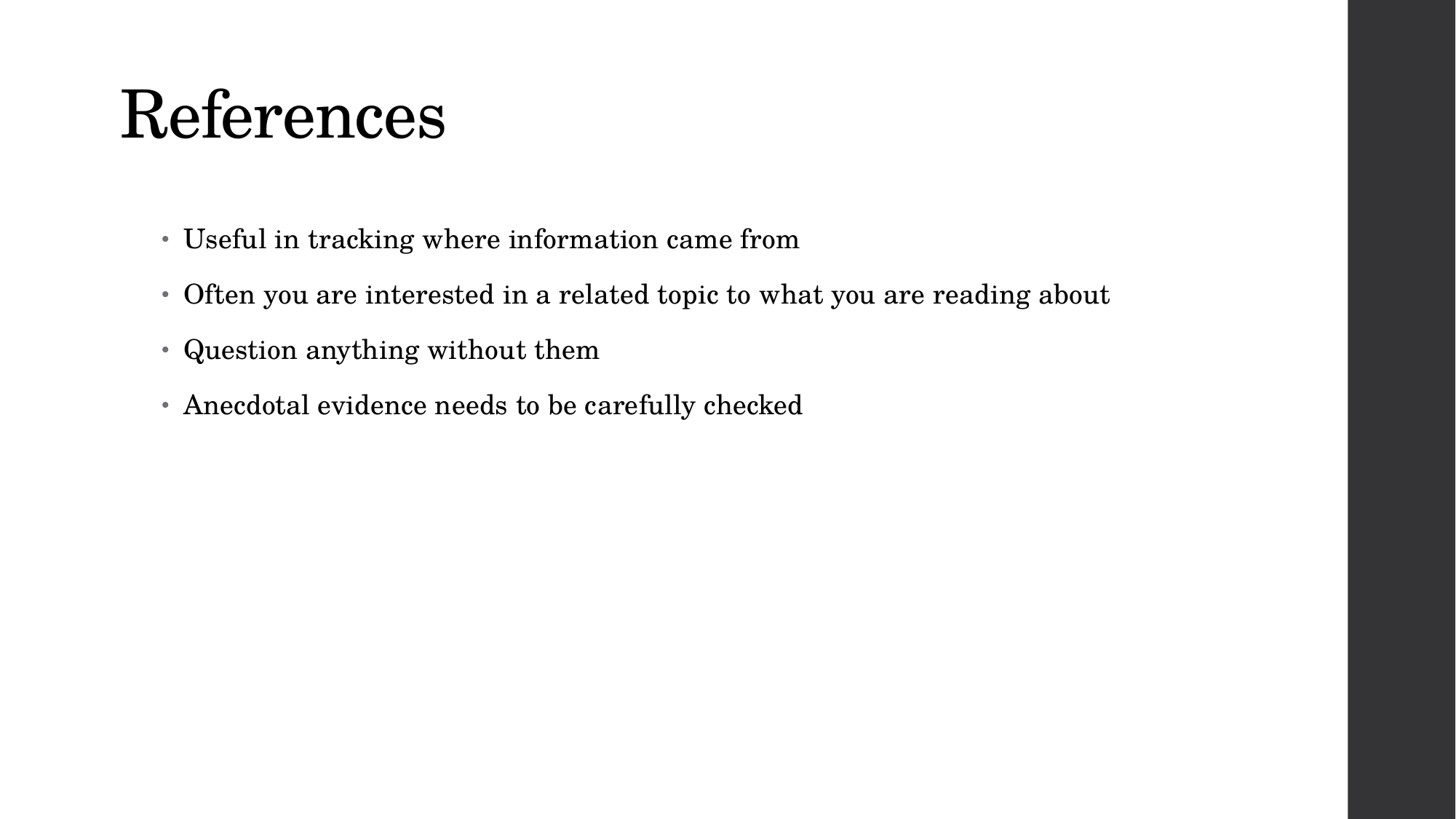

# References
Useful in tracking where information came from
Often you are interested in a related topic to what you are reading about
Question anything without them
Anecdotal evidence needs to be carefully checked